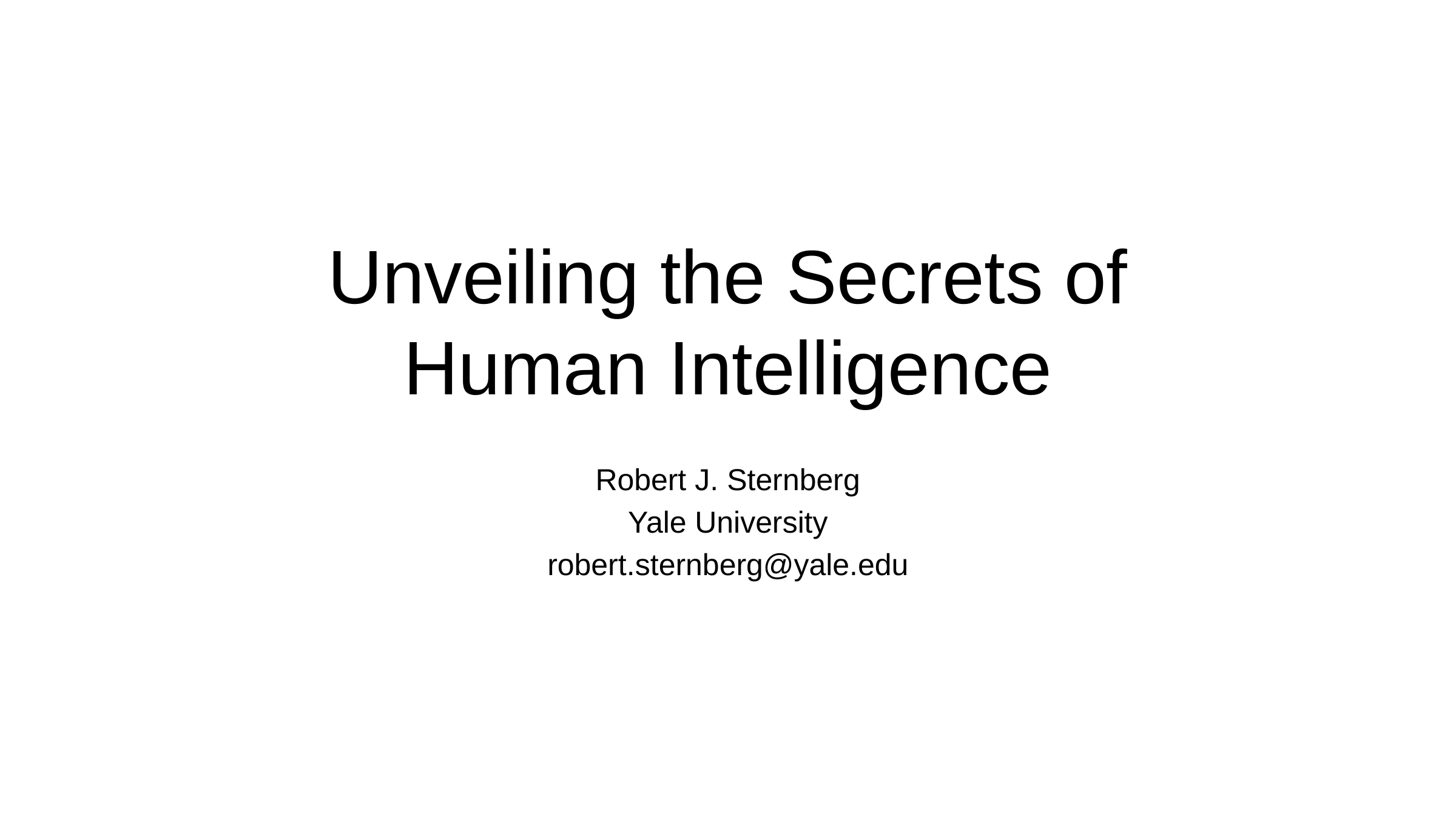

# Unveiling the Secrets of Human Intelligence
Robert J. Sternberg
Yale University
robert.sternberg@yale.edu